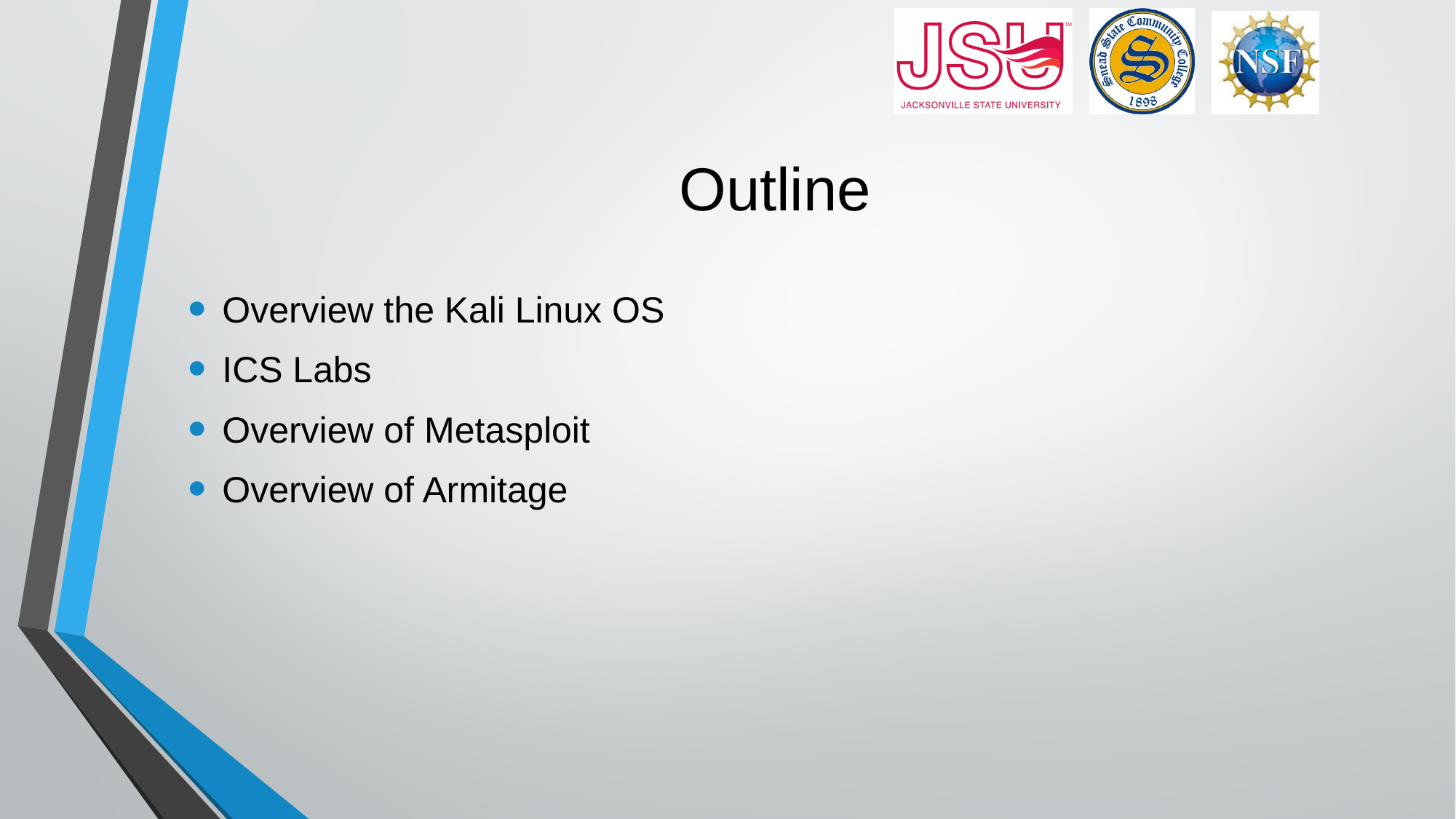

# Outline
Overview the Kali Linux OS
ICS Labs
Overview of Metasploit
Overview of Armitage